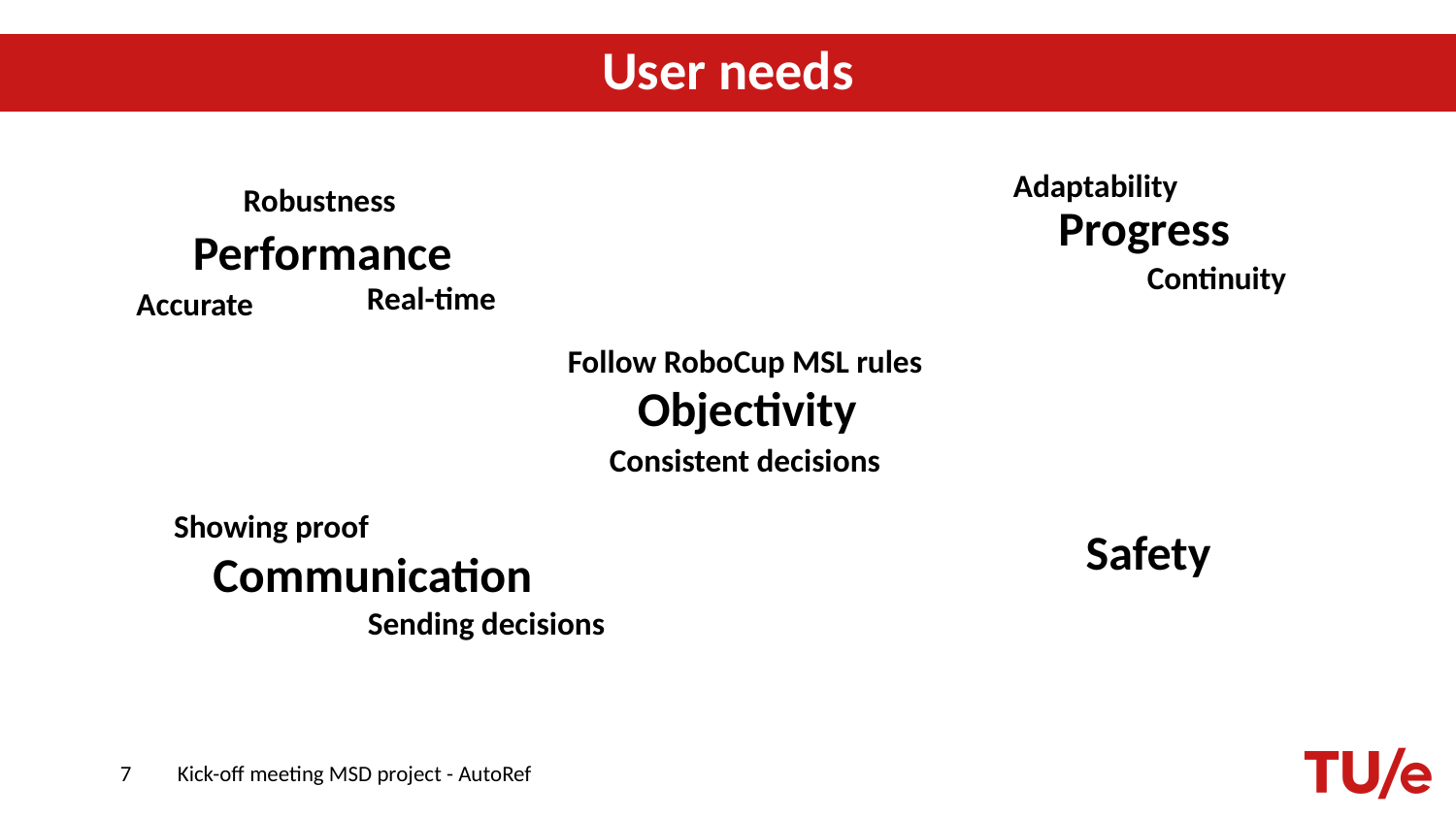

# User needs
Adaptability
Robustness
Progress
Performance
Continuity
Real-time
Accurate
Follow RoboCup MSL rules
Objectivity
Consistent decisions
Showing proof
Safety
Communication
Sending decisions
7
Kick-off meeting MSD project - AutoRef